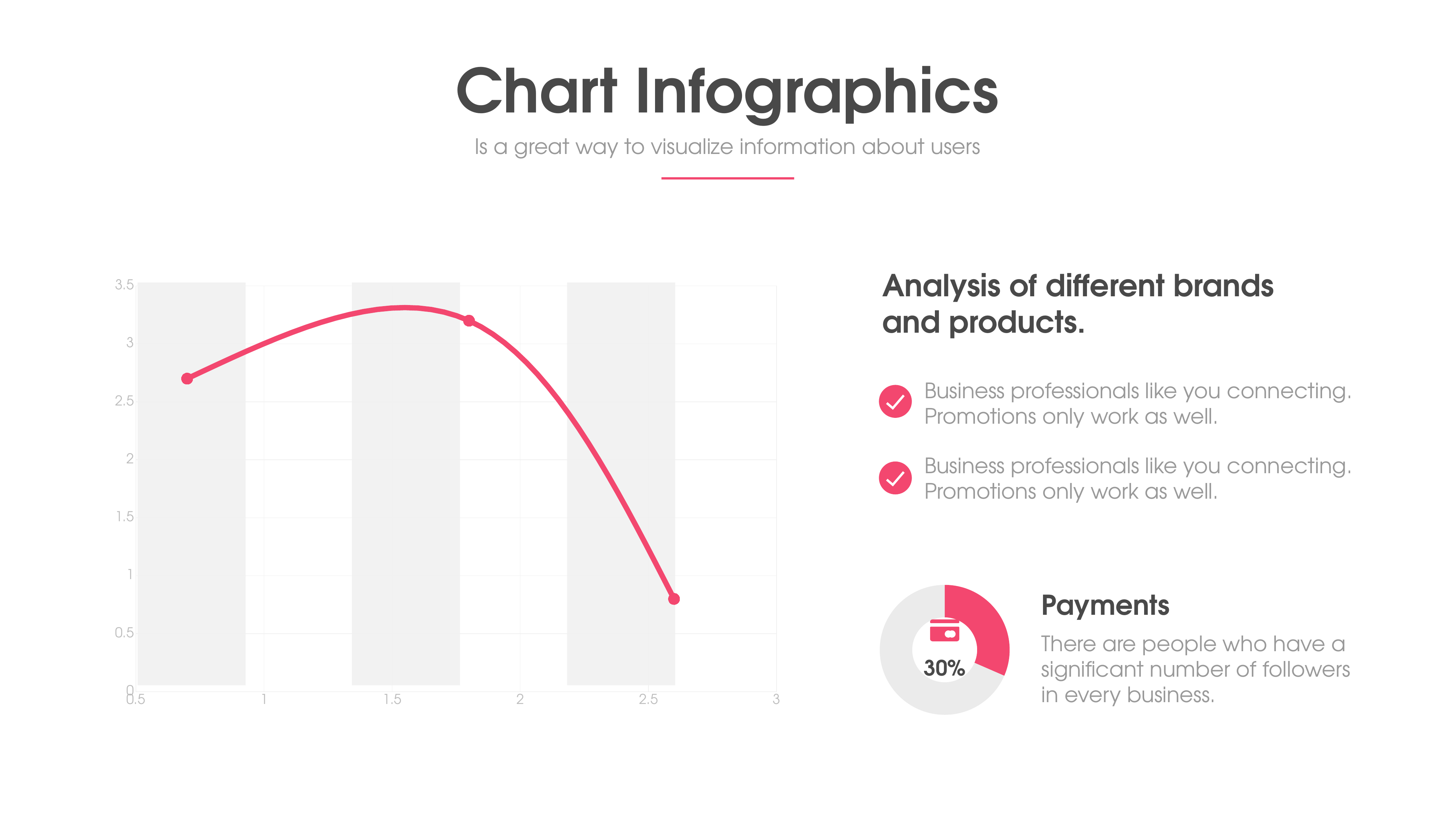

Chart Infographics
Is a great way to visualize information about users

Analysis of different brands and products.

### Chart

| Category | Y-Values |
|---|---|

Business professionals like you connecting. Promotions only work as well.

Business professionals like you connecting. Promotions only work as well.

### Chart

| Category | Region 1 |
|---|---|
| April | 35.0 |
| May | 76.0 |

30%
Payments
There are people who have a significant number of followers in every business.